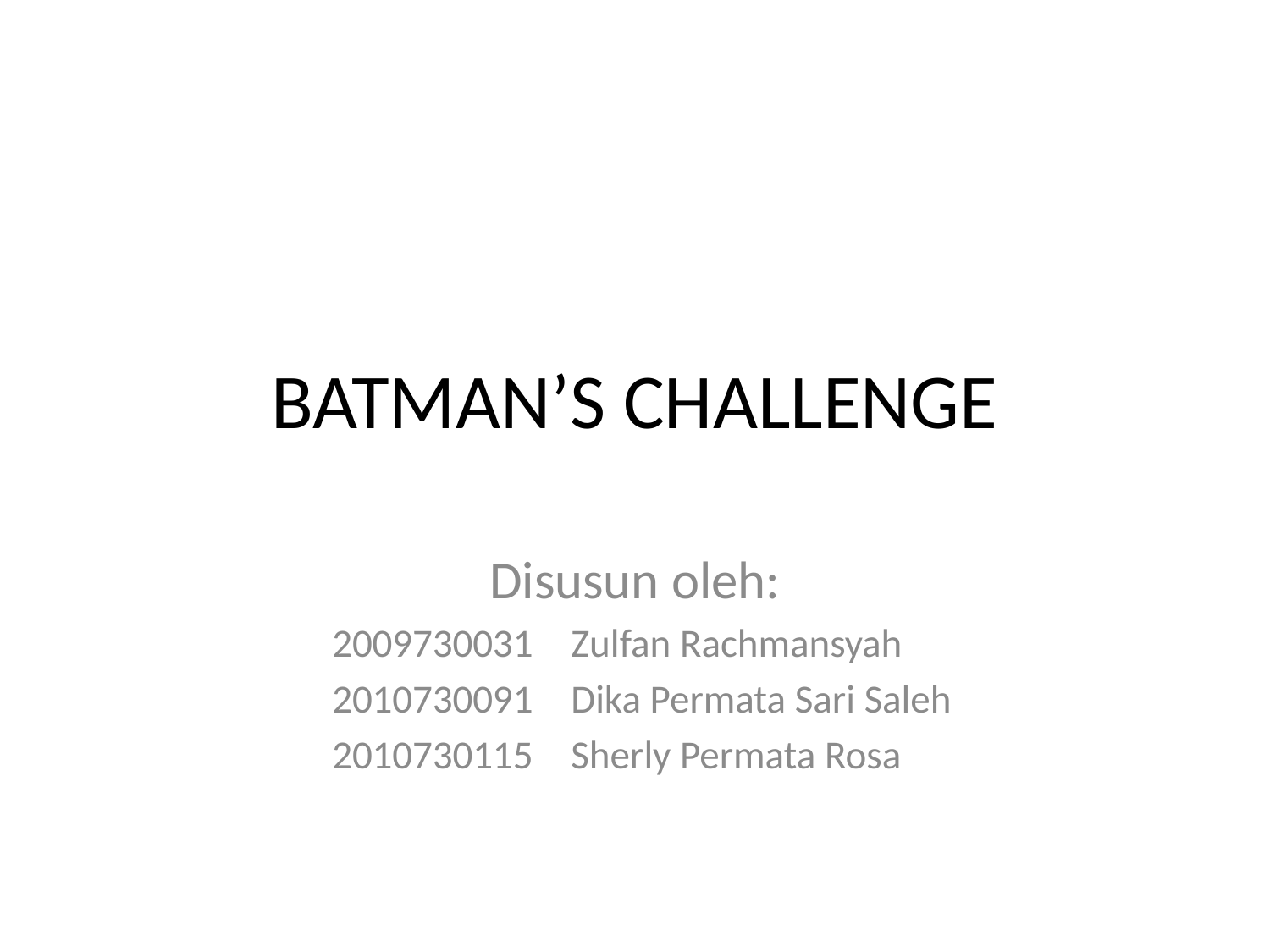

# BATMAN’S CHALLENGE
Disusun oleh:
2009730031	Zulfan Rachmansyah
2010730091	Dika Permata Sari Saleh
2010730115	Sherly Permata Rosa